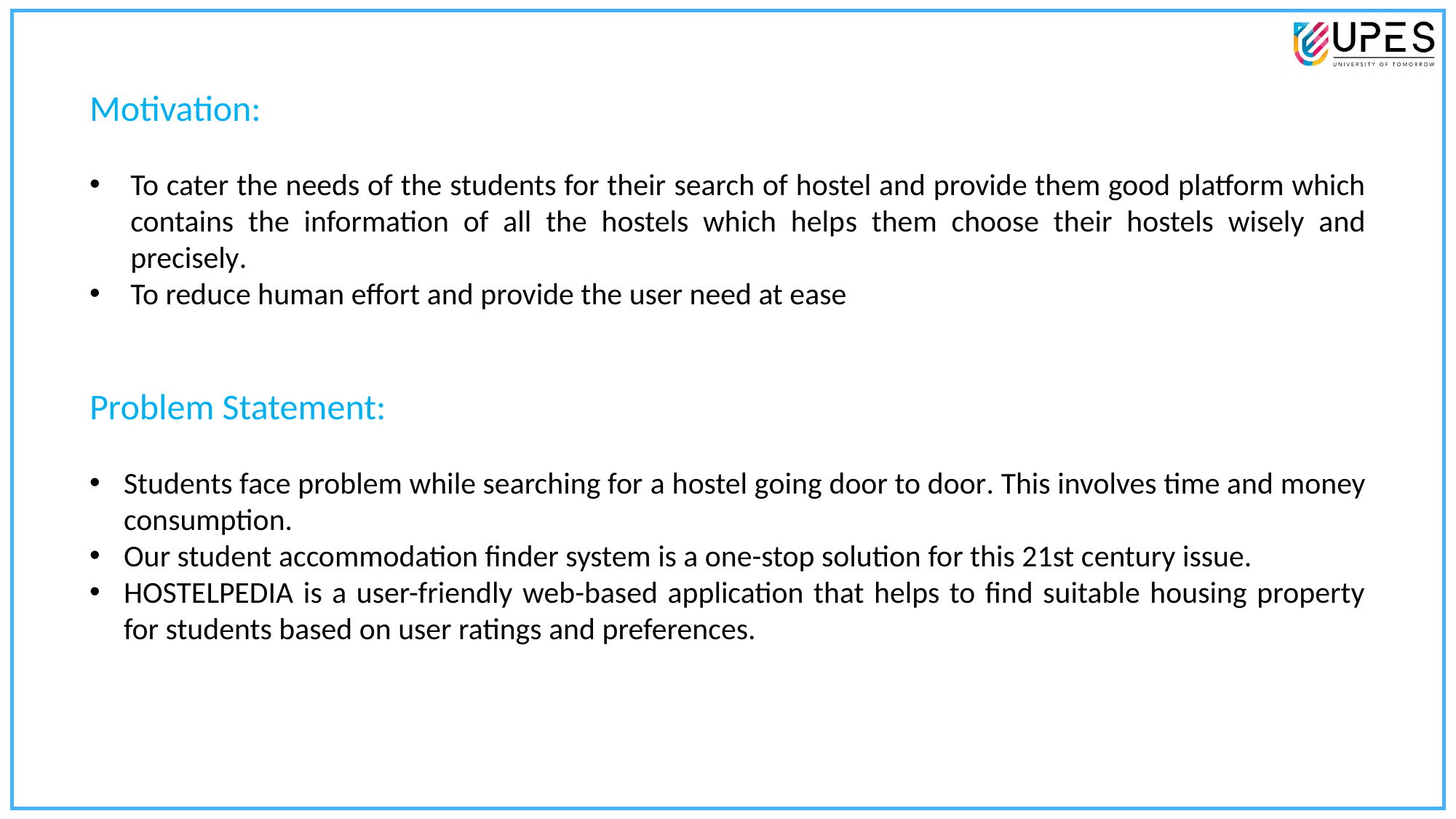

Motivation:

To cater the needs of the students for their search of hostel and provide them good platform which contains the information of all the hostels which helps them choose their hostels wisely and precisely.
To reduce human effort and provide the user need at ease

Problem Statement:

Students face problem while searching for a hostel going door to door. This involves time and money consumption.
Our student accommodation finder system is a one-stop solution for this 21st century issue.
HOSTELPEDIA is a user-friendly web-based application that helps to find suitable housing property for students based on user ratings and preferences.